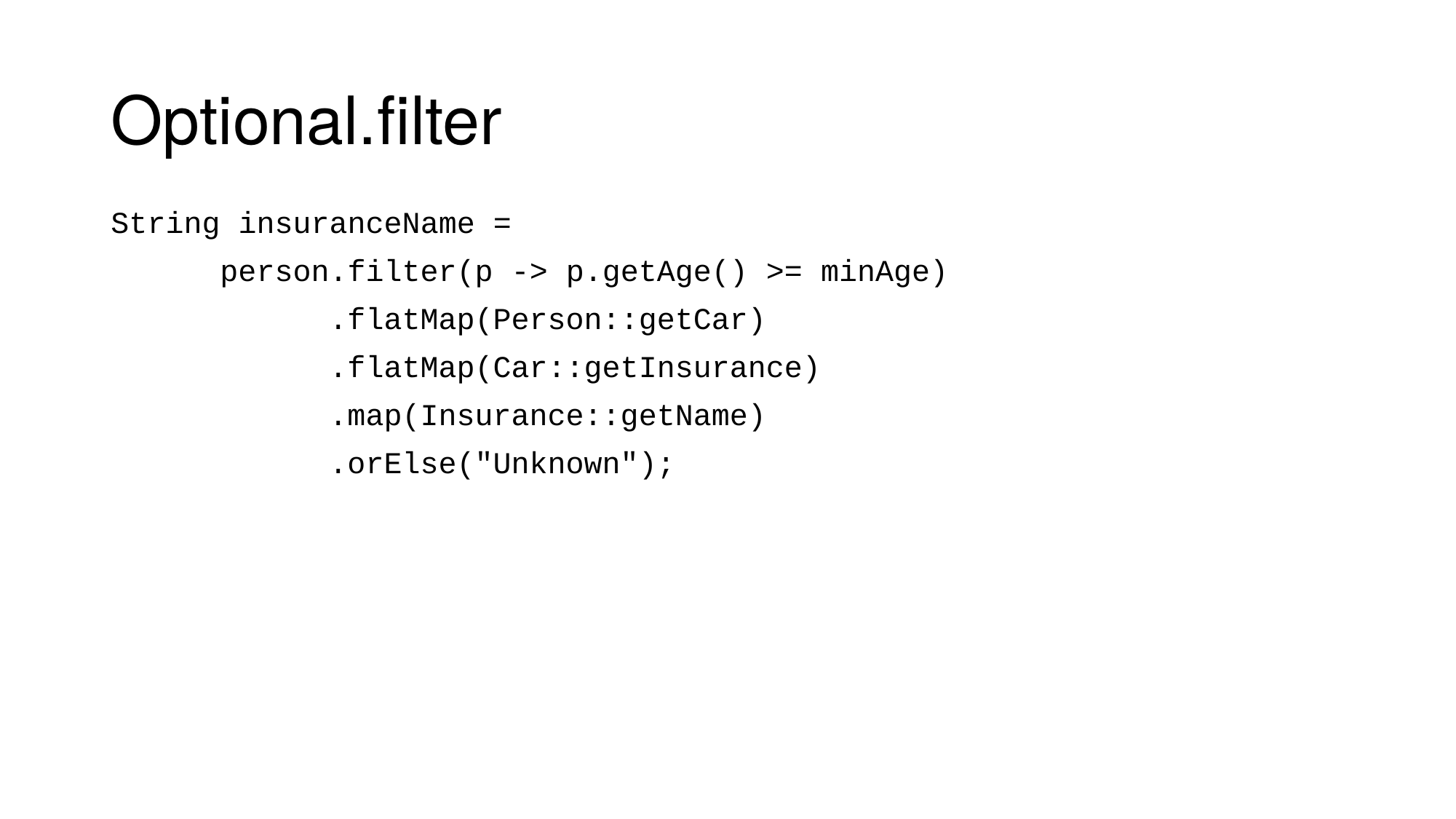

# Optional.filter
String insuranceName =
	person.filter(p -> p.getAge() >= minAge)
		.flatMap(Person::getCar)
		.flatMap(Car::getInsurance)
		.map(Insurance::getName)
		.orElse("Unknown");